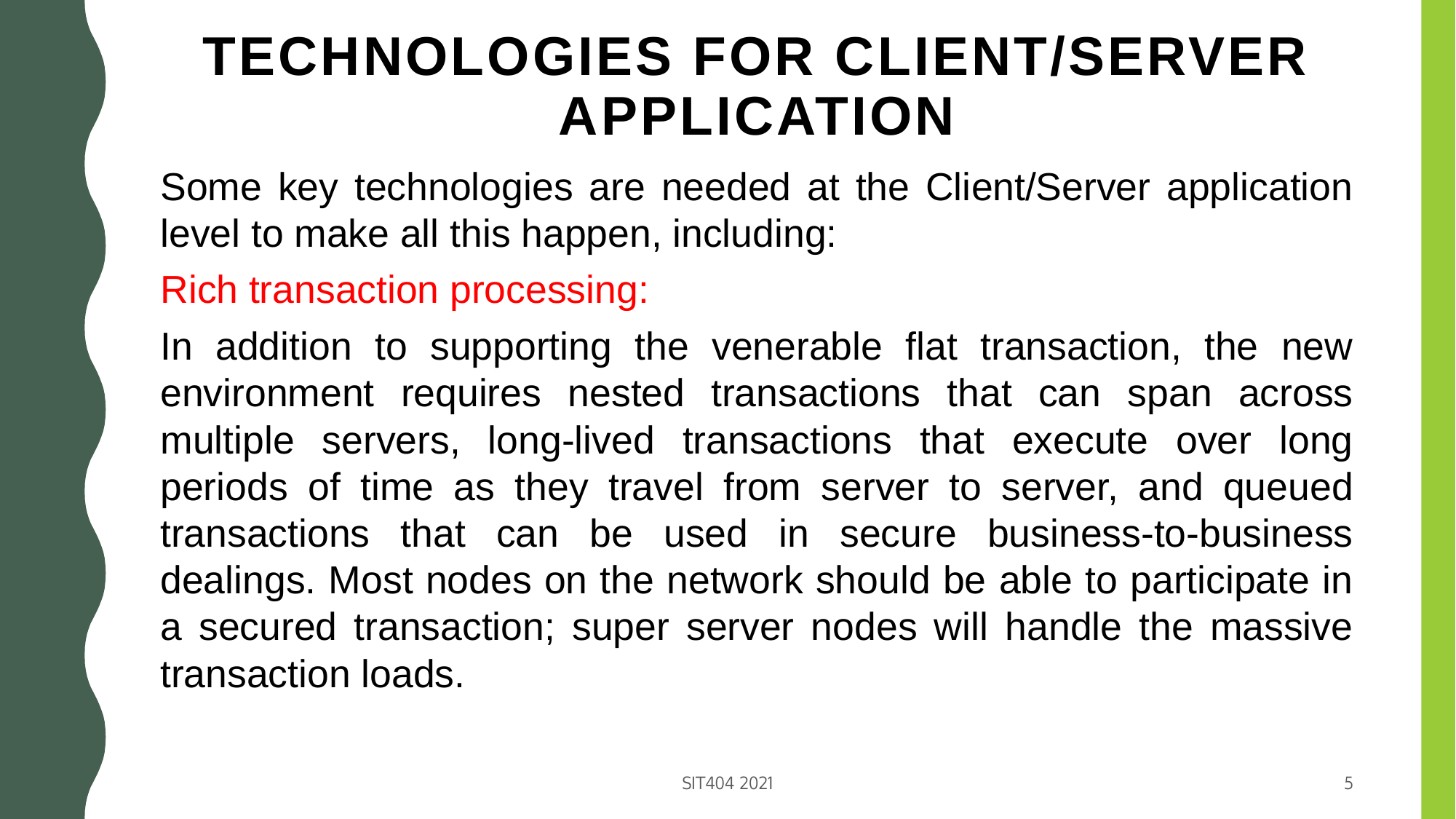

# TECHNOLOGIES FOR CLIENT/SERVER APPLICATION
Some key technologies are needed at the Client/Server application level to make all this happen, including:
Rich transaction processing:
In addition to supporting the venerable flat transaction, the new environment requires nested transactions that can span across multiple servers, long-lived transactions that execute over long periods of time as they travel from server to server, and queued transactions that can be used in secure business-to-business dealings. Most nodes on the network should be able to participate in a secured transaction; super server nodes will handle the massive transaction loads.

SIT404 2021
5